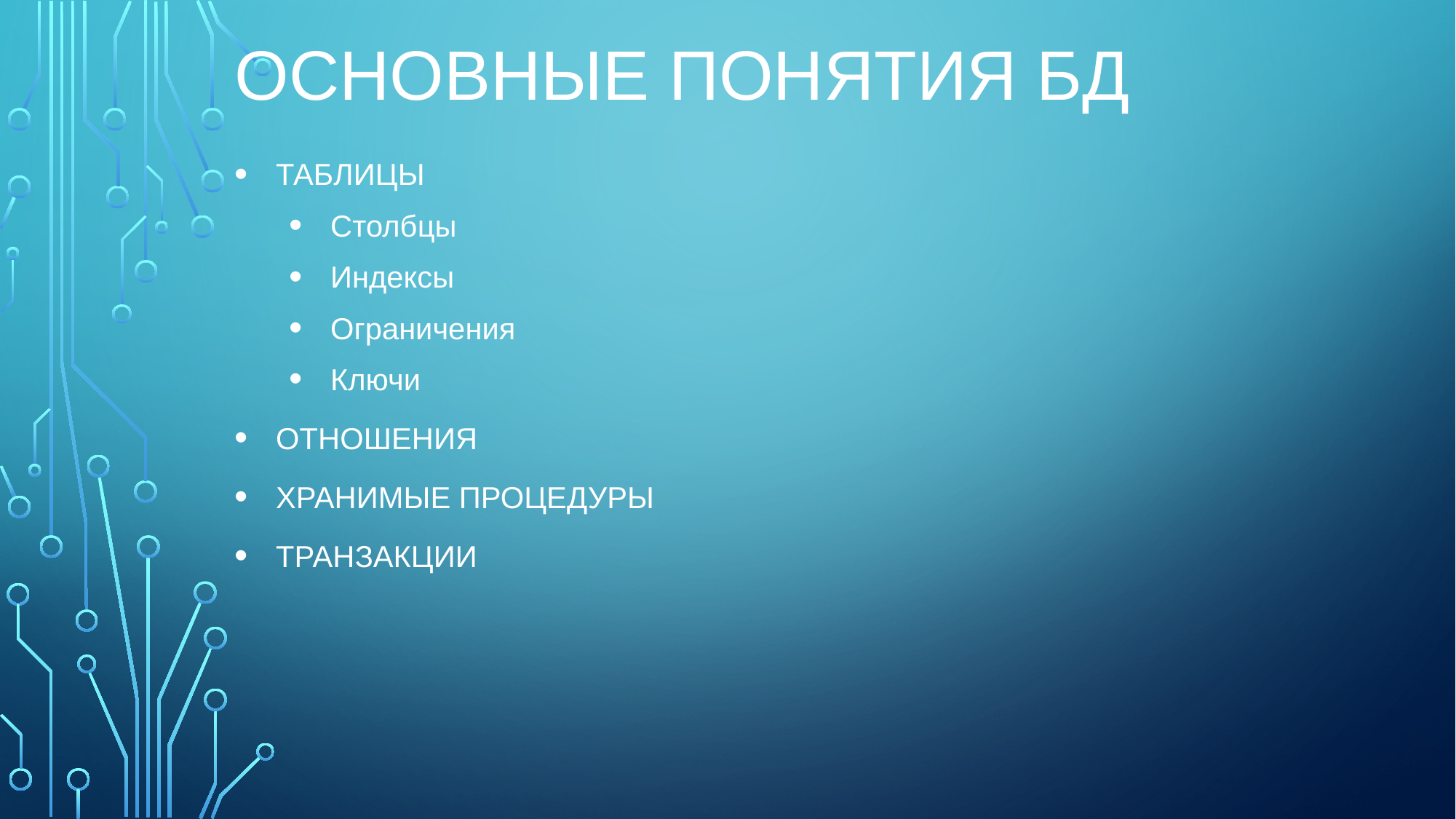

# Основные понятия Бд
Таблицы
Столбцы
Индексы
Ограничения
Ключи
Отношения
Хранимые процедуры
транзакции